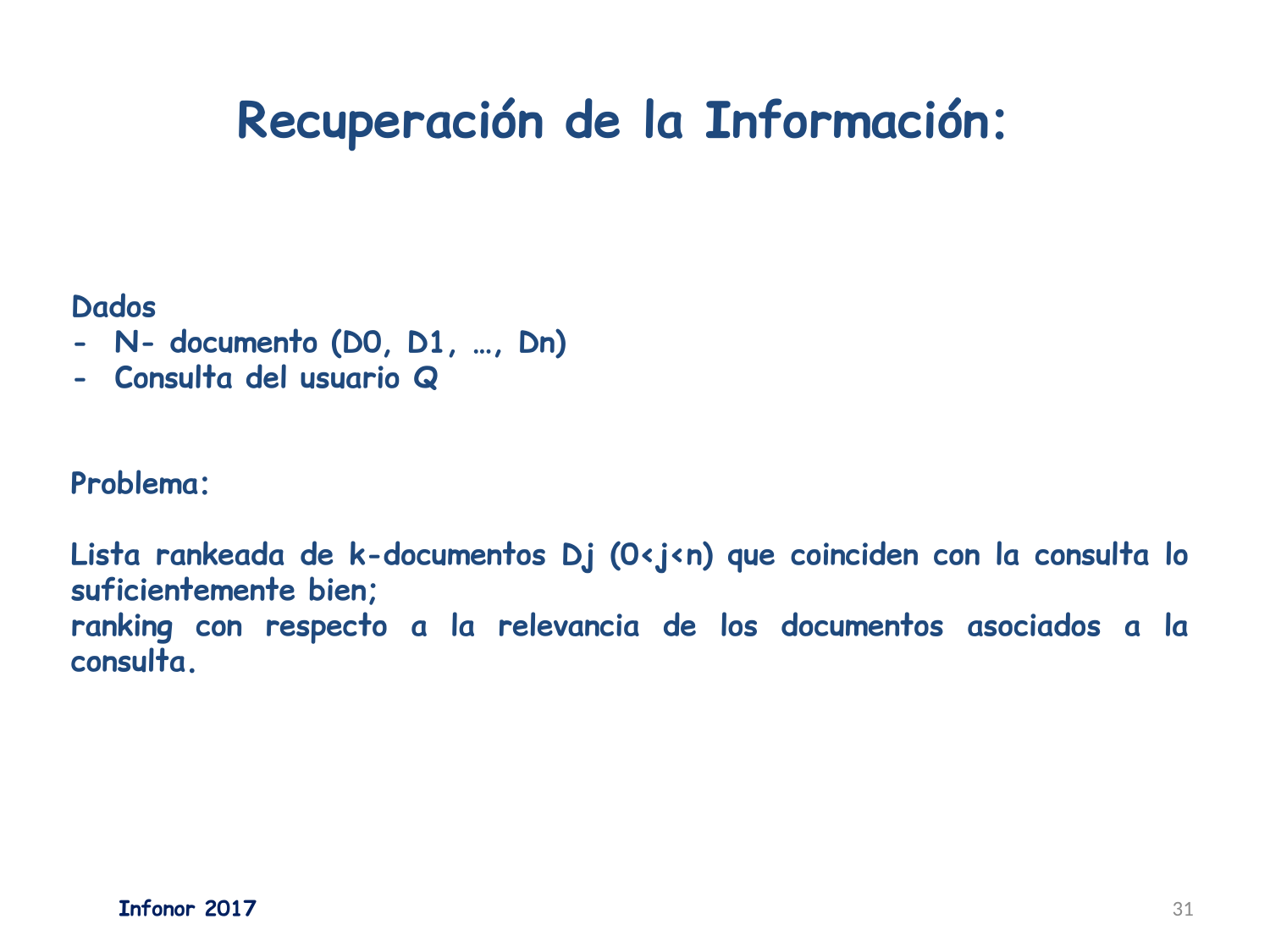

# Recuperación de la Información:
Dados
-  N- documento (D0, D1, …, Dn)
-  Consulta del usuario Q

Problema:

Lista rankeada de k-documentos Dj (0<j<n) que coinciden con la consulta lo suficientemente bien;
ranking con respecto a la relevancia de los documentos asociados a la consulta.

Infonor 2017
31